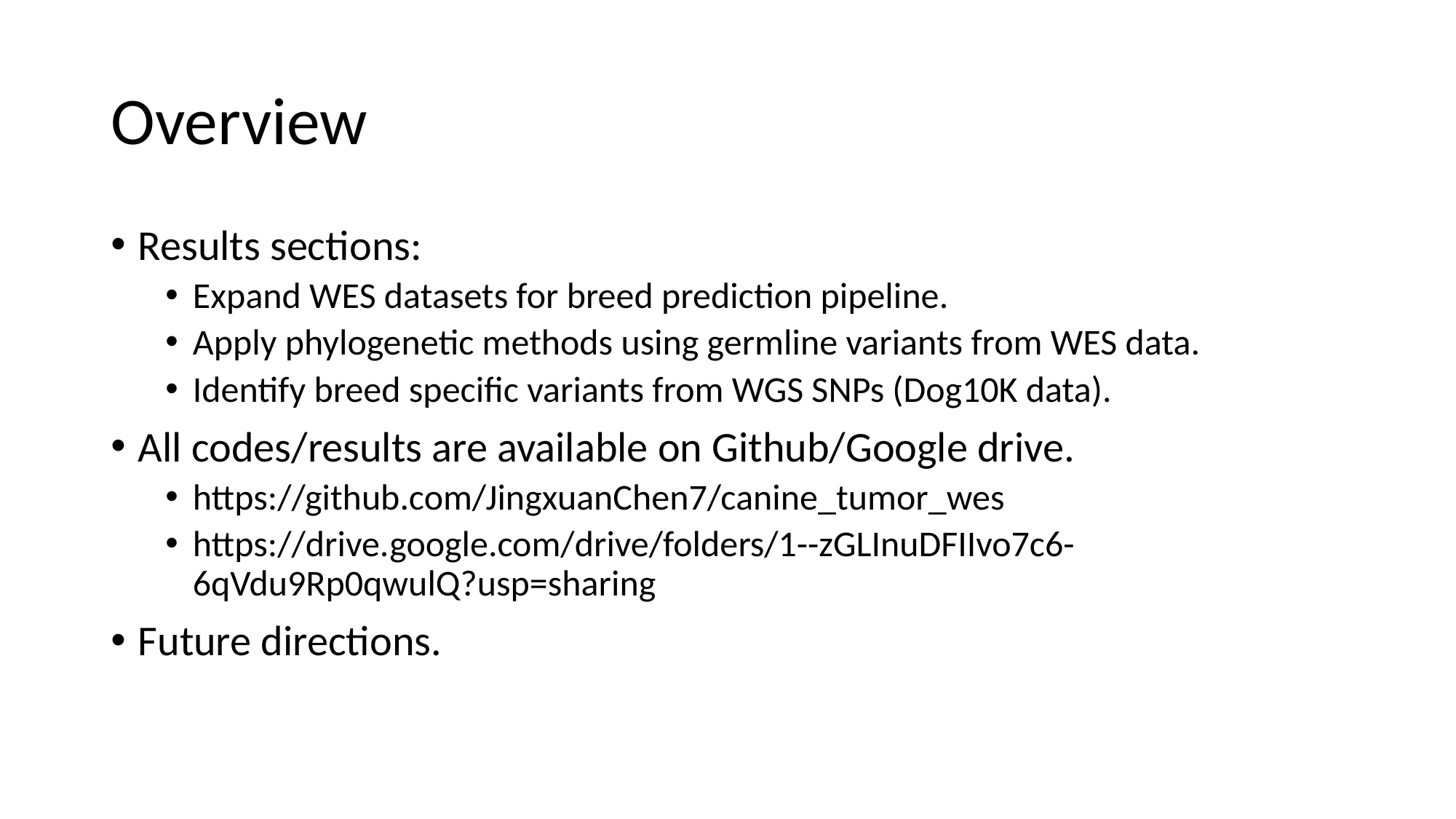

# Overview
Results sections:
Expand WES datasets for breed prediction pipeline.
Apply phylogenetic methods using germline variants from WES data.
Identify breed specific variants from WGS SNPs (Dog10K data).
All codes/results are available on Github/Google drive.
https://github.com/JingxuanChen7/canine_tumor_wes
https://drive.google.com/drive/folders/1--zGLInuDFIIvo7c6-6qVdu9Rp0qwulQ?usp=sharing
Future directions.